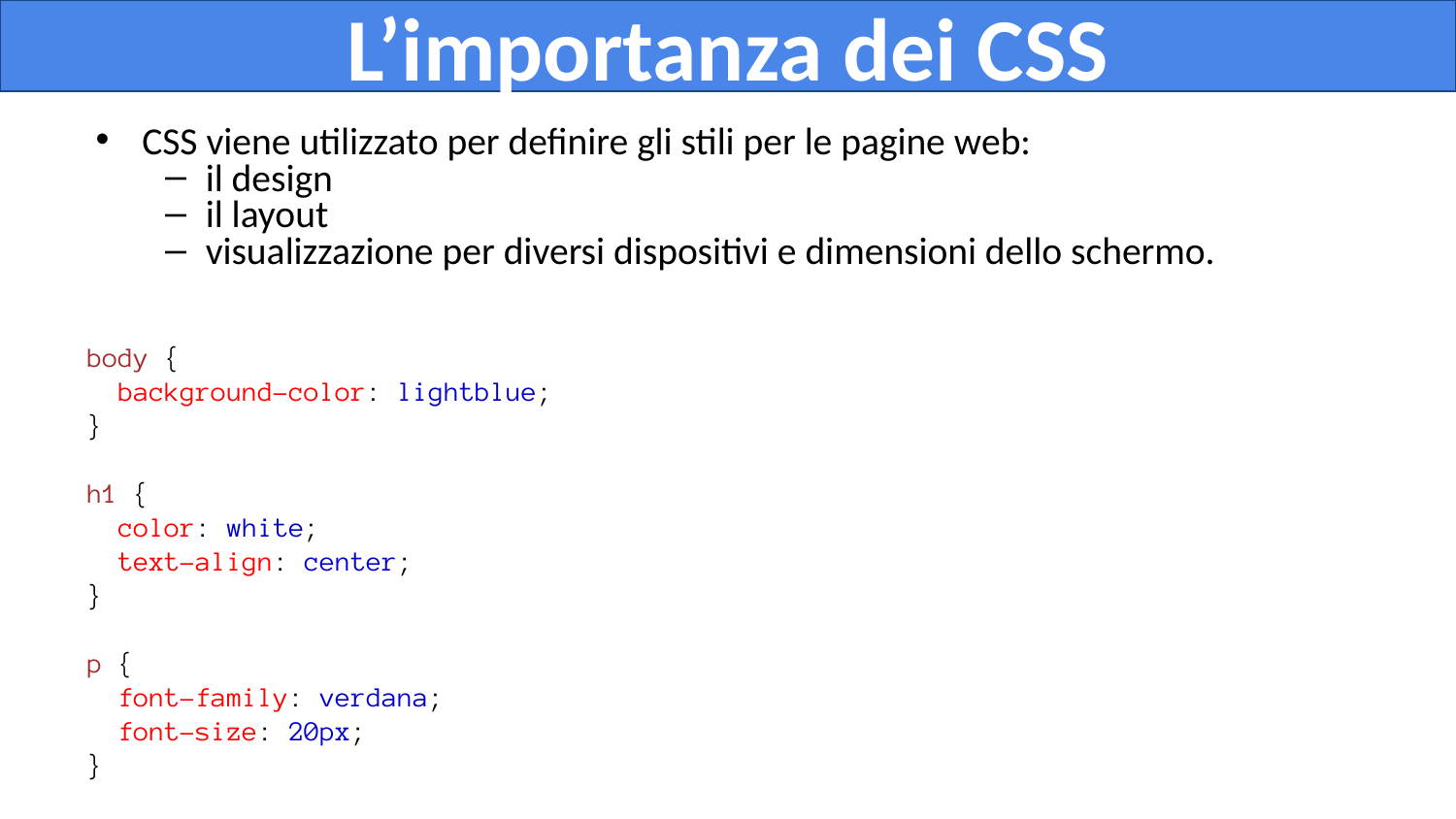

# L’importanza dei CSS
CSS viene utilizzato per definire gli stili per le pagine web:
il design
il layout
visualizzazione per diversi dispositivi e dimensioni dello schermo.
body {
  background-color: lightblue;
}

h1 {
  color: white;
  text-align: center;
}

p {
  font-family: verdana;
  font-size: 20px;
}